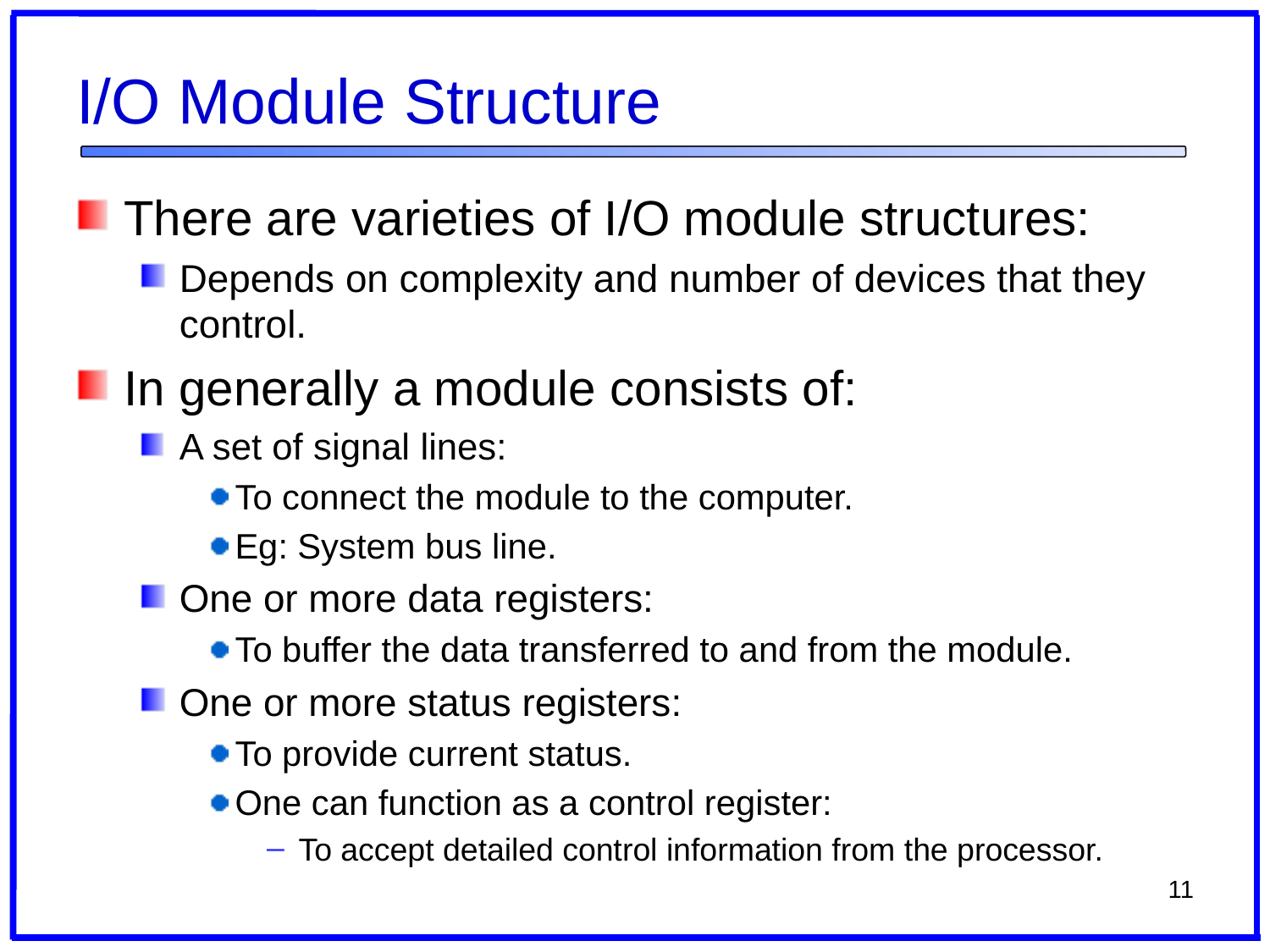

# I/O Module Structure
There are varieties of I/O module structures:
Depends on complexity and number of devices that they control.
In generally a module consists of:
A set of signal lines:
To connect the module to the computer.
Eg: System bus line.
One or more data registers:
To buffer the data transferred to and from the module.
One or more status registers:
To provide current status.
One can function as a control register:
To accept detailed control information from the processor.
11